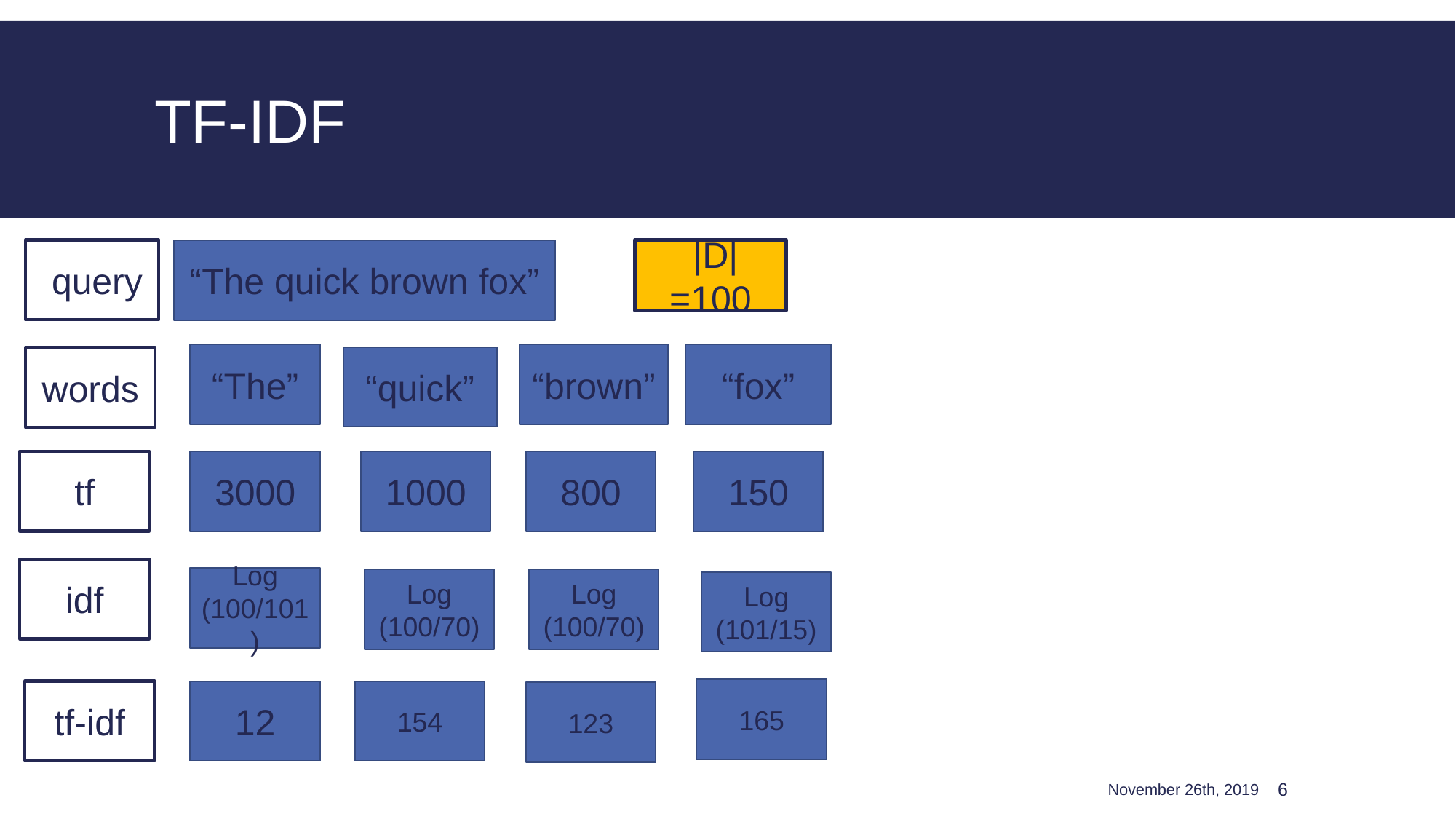

# Tf-idf
 |D|=100
 query

“The quick brown fox”
“fox”
“brown”
“The”
“quick”
words
800
150
tf
3000
1000
idf
Log
(100/101)
Log
(100/70)
Log
(100/70)
Log
(101/15)
165
tf-idf
12
154
123
November 26th, 2019
6